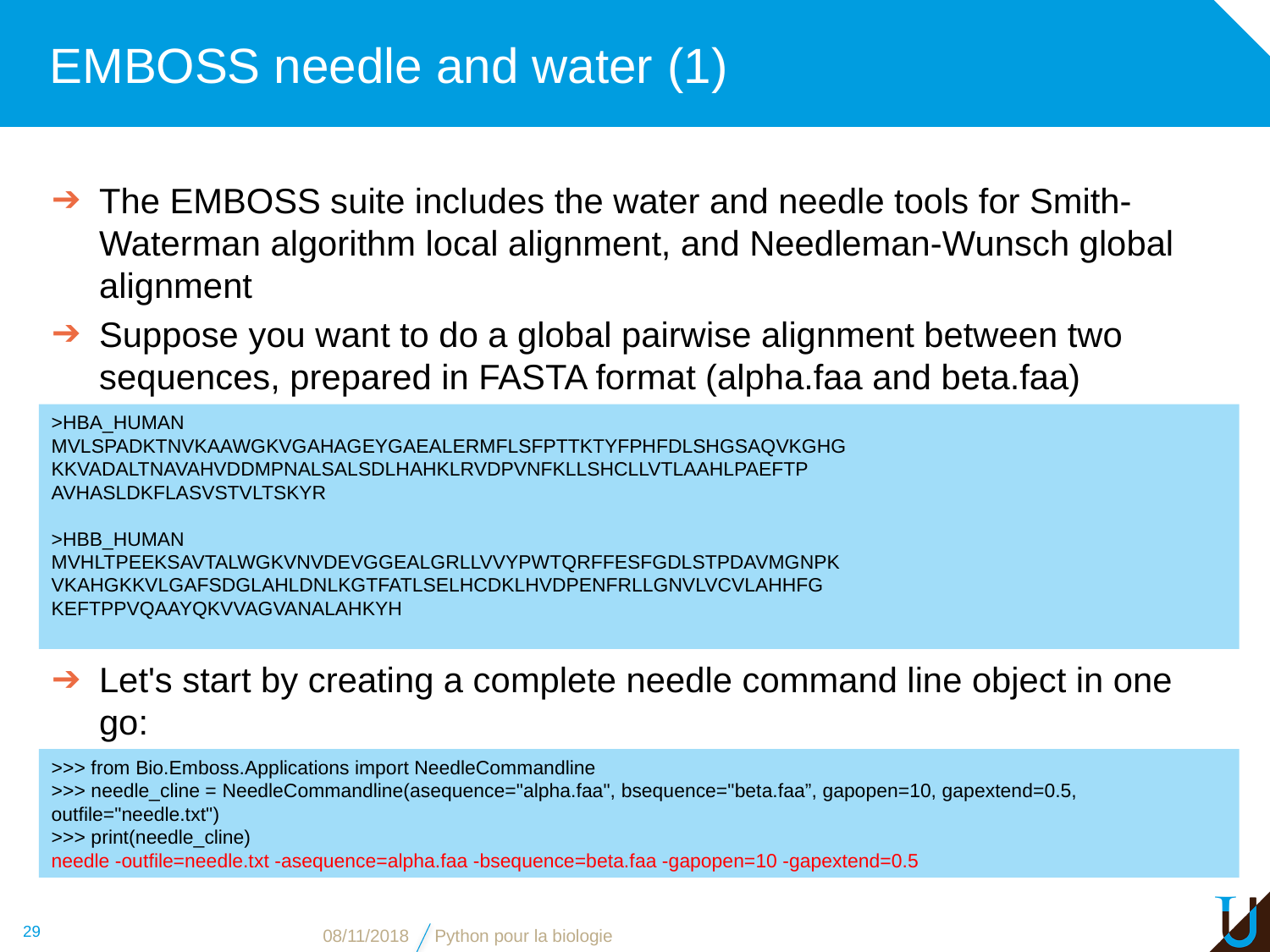

# EMBOSS needle and water (1)
The EMBOSS suite includes the water and needle tools for Smith-Waterman algorithm local alignment, and Needleman-Wunsch global alignment
Suppose you want to do a global pairwise alignment between two sequences, prepared in FASTA format (alpha.faa and beta.faa)
>HBA_HUMAN
MVLSPADKTNVKAAWGKVGAHAGEYGAEALERMFLSFPTTKTYFPHFDLSHGSAQVKGHG
KKVADALTNAVAHVDDMPNALSALSDLHAHKLRVDPVNFKLLSHCLLVTLAAHLPAEFTP
AVHASLDKFLASVSTVLTSKYR

>HBB_HUMAN
MVHLTPEEKSAVTALWGKVNVDEVGGEALGRLLVVYPWTQRFFESFGDLSTPDAVMGNPK
VKAHGKKVLGAFSDGLAHLDNLKGTFATLSELHCDKLHVDPENFRLLGNVLVCVLAHHFG
KEFTPPVQAAYQKVVAGVANALAHKYH

Let's start by creating a complete needle command line object in one go:

>>> from Bio.Emboss.Applications import NeedleCommandline
>>> needle_cline = NeedleCommandline(asequence="alpha.faa", bsequence="beta.faa”, gapopen=10, gapextend=0.5, outfile="needle.txt")
>>> print(needle_cline)
needle -outfile=needle.txt -asequence=alpha.faa -bsequence=beta.faa -gapopen=10 -gapextend=0.5
29
08/11/2018
Python pour la biologie